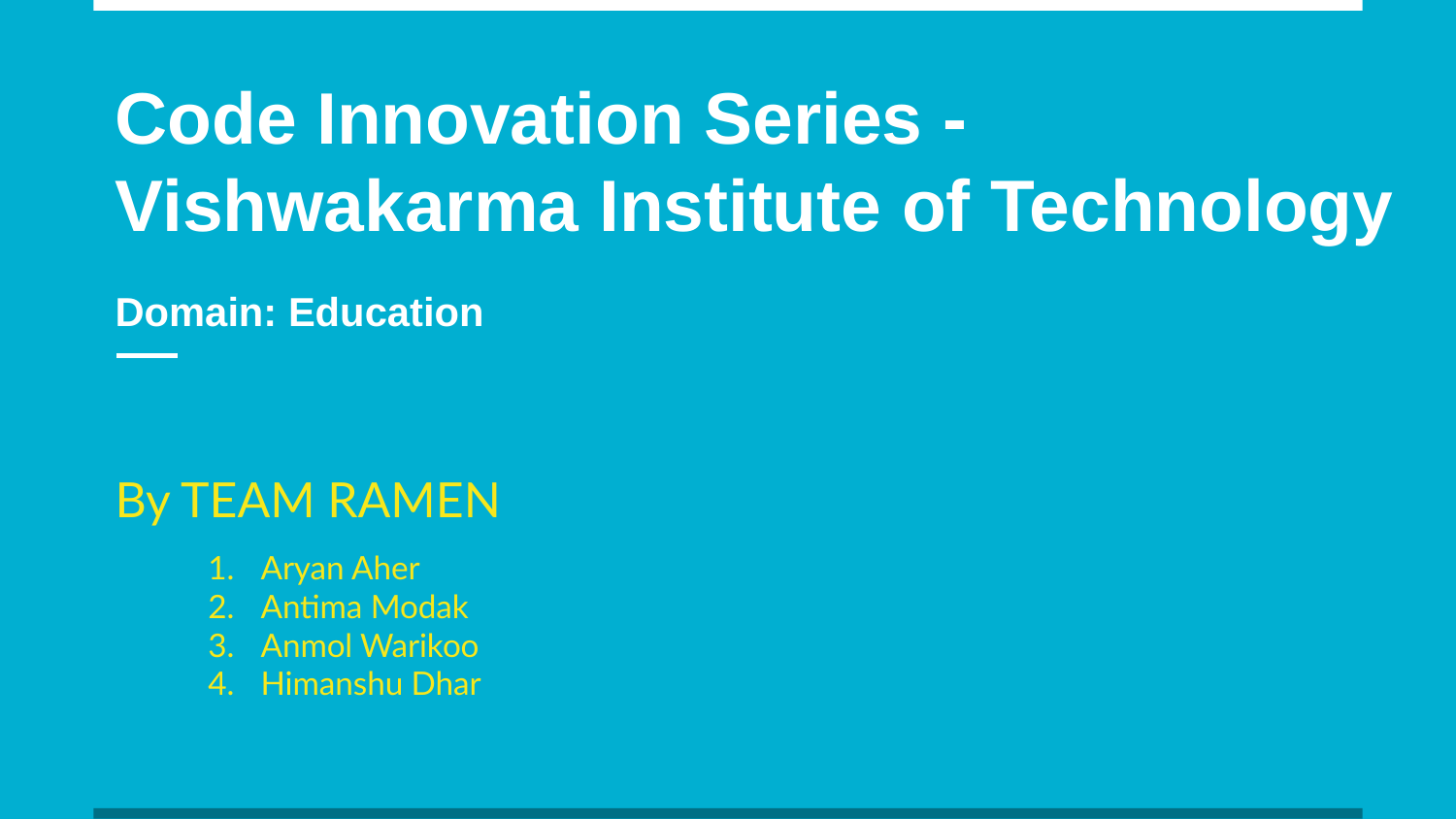

# Code Innovation Series - Vishwakarma Institute of Technology
Domain: Education
By TEAM RAMEN
Aryan Aher
Antima Modak
Anmol Warikoo
Himanshu Dhar